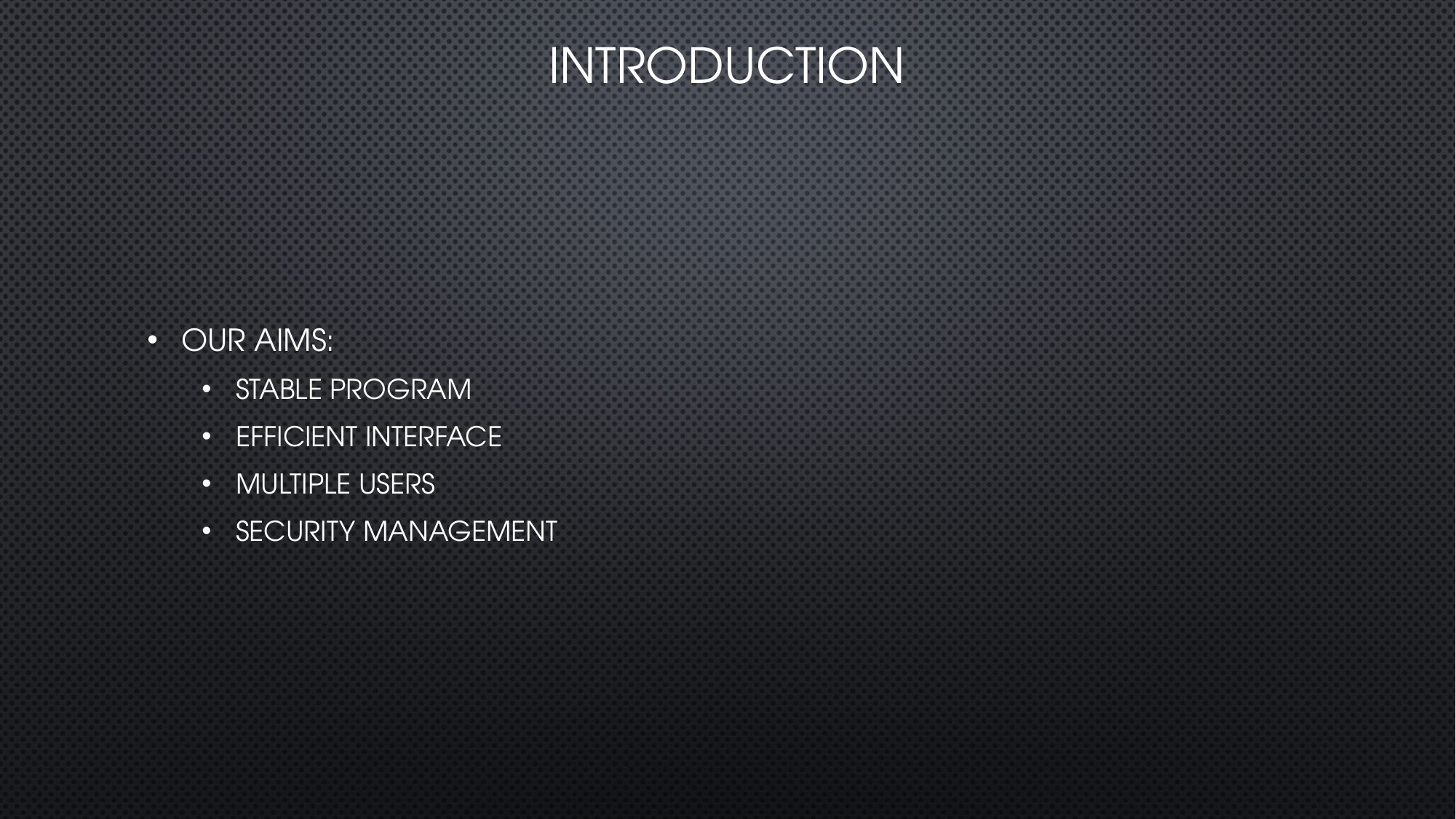

# Introduction
Our aims:
Stable program
Efficient interface
Multiple users
Security management